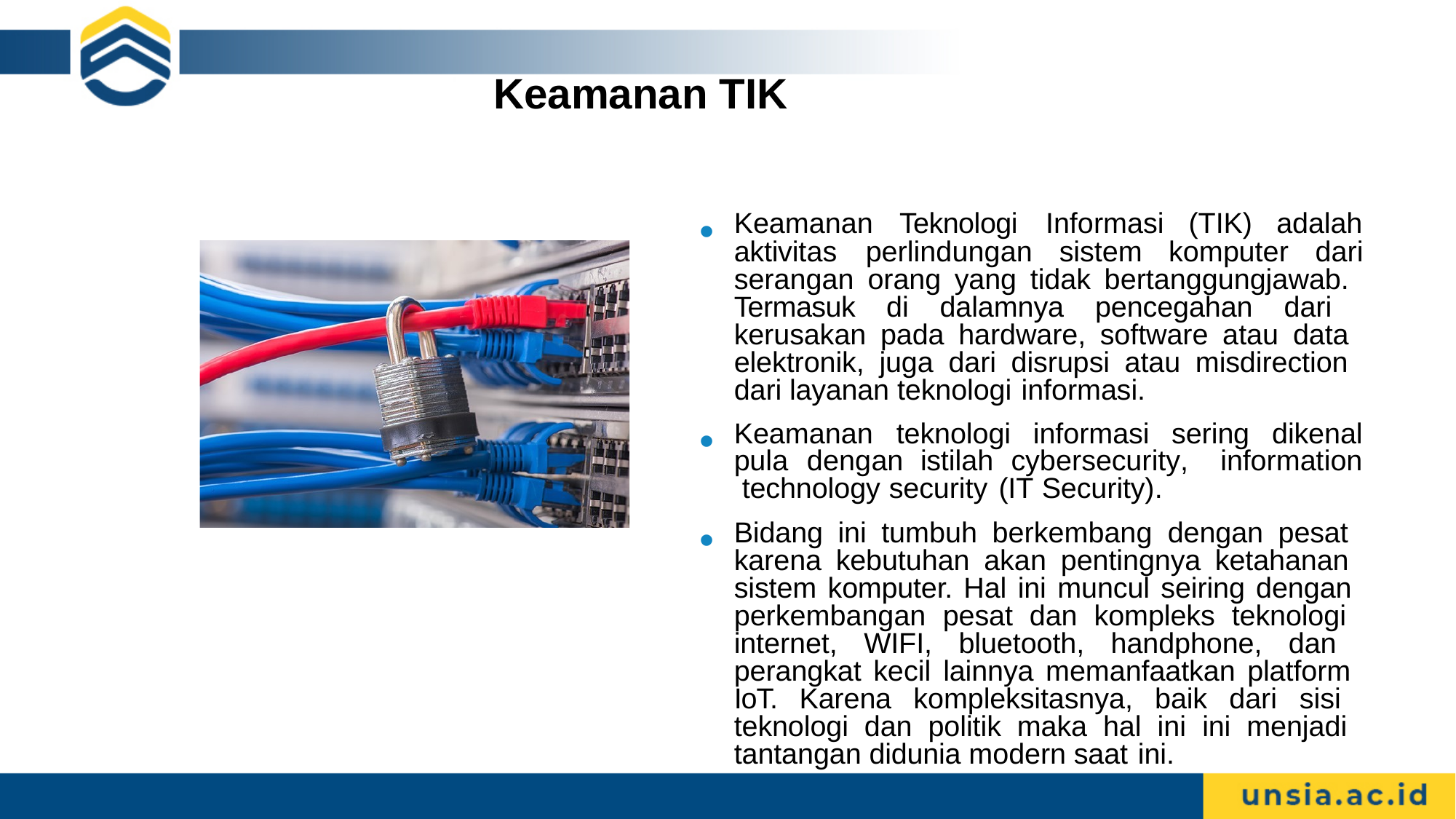

# Keamanan TIK
•
Keamanan	Teknologi	Informasi	(TIK)	adalah
aktivitas	perlindungan	sistem	komputer	dari

serangan orang yang tidak bertanggungjawab.  Termasuk di dalamnya pencegahan dari  kerusakan pada hardware, software atau data  elektronik, juga dari disrupsi atau misdirection  dari layanan teknologi informasi.
•
Keamanan	teknologi	informasi	sering	dikenal
pula	dengan	istilah		cybersecurity,	information  technology security	(IT Security).
•
Bidang ini tumbuh berkembang dengan pesat  karena kebutuhan akan pentingnya ketahanan  sistem komputer. Hal ini muncul seiring dengan  perkembangan pesat dan kompleks teknologi  internet, WIFI, bluetooth, handphone, dan  perangkat kecil lainnya memanfaatkan platform  IoT. Karena kompleksitasnya, baik dari sisi  teknologi dan politik maka hal ini ini menjadi  tantangan didunia modern saat ini.